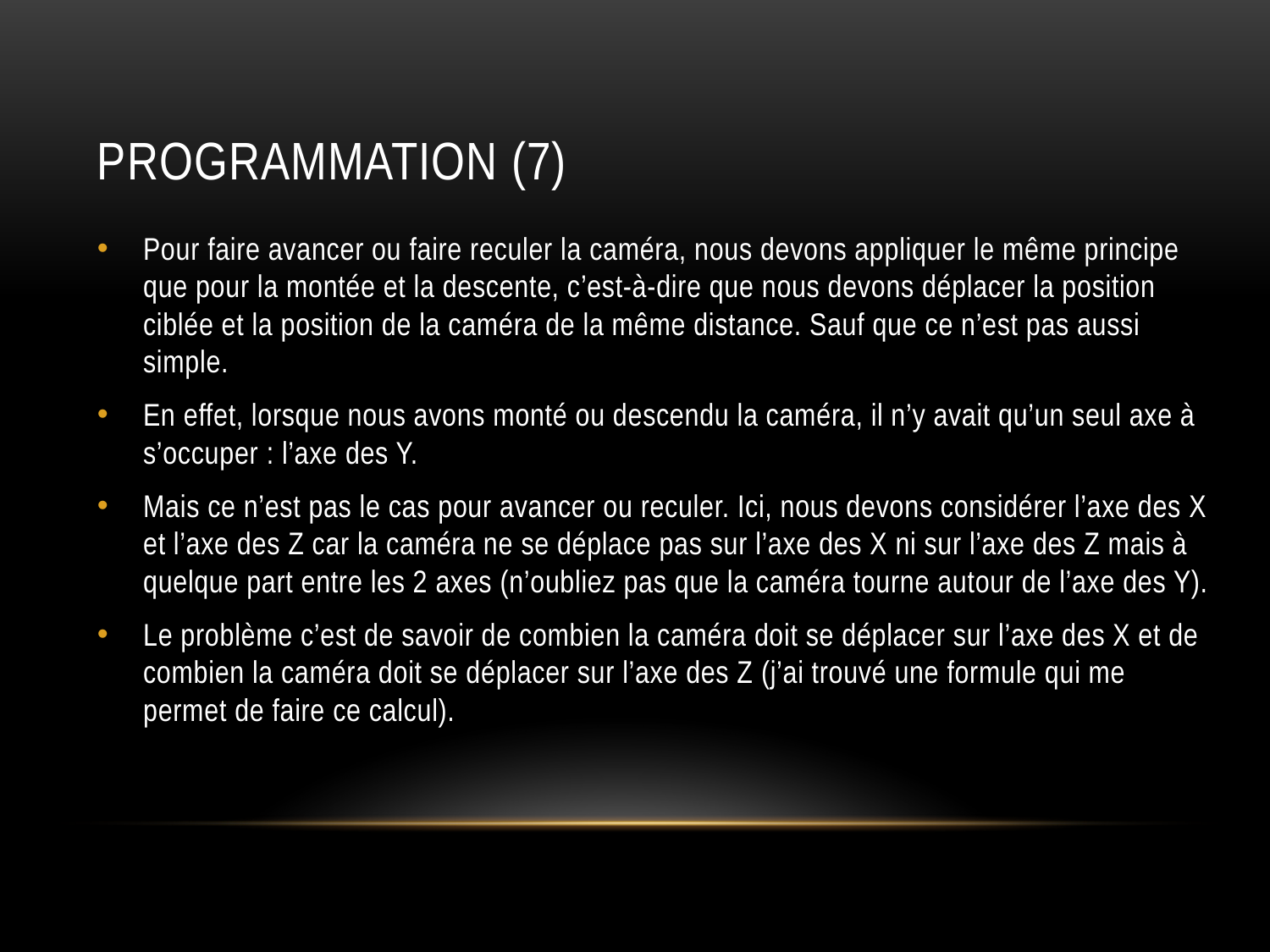

# Programmation (7)
Pour faire avancer ou faire reculer la caméra, nous devons appliquer le même principe que pour la montée et la descente, c’est-à-dire que nous devons déplacer la position ciblée et la position de la caméra de la même distance. Sauf que ce n’est pas aussi simple.
En effet, lorsque nous avons monté ou descendu la caméra, il n’y avait qu’un seul axe à s’occuper : l’axe des Y.
Mais ce n’est pas le cas pour avancer ou reculer. Ici, nous devons considérer l’axe des X et l’axe des Z car la caméra ne se déplace pas sur l’axe des X ni sur l’axe des Z mais à quelque part entre les 2 axes (n’oubliez pas que la caméra tourne autour de l’axe des Y).
Le problème c’est de savoir de combien la caméra doit se déplacer sur l’axe des X et de combien la caméra doit se déplacer sur l’axe des Z (j’ai trouvé une formule qui me permet de faire ce calcul).